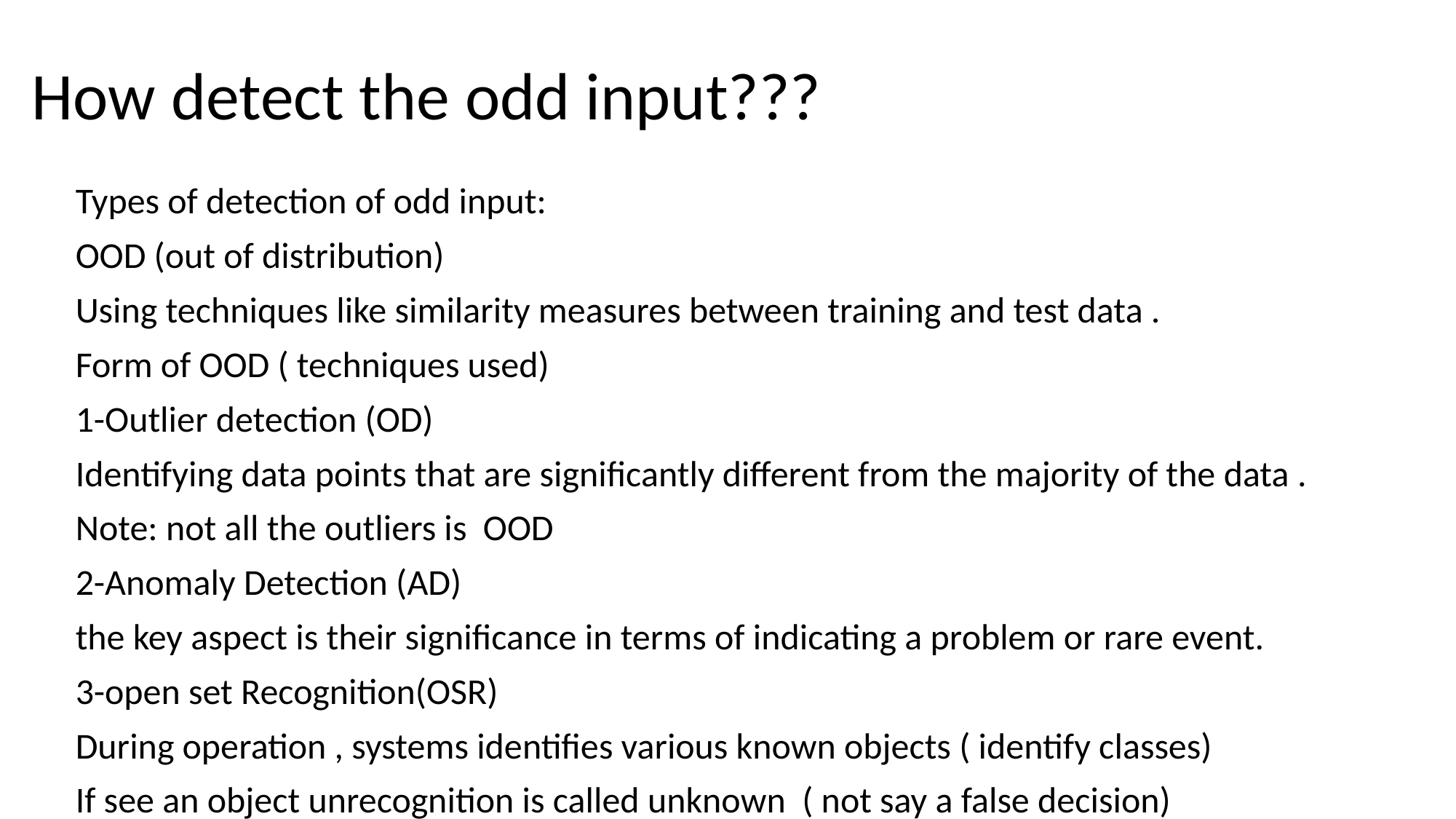

# How detect the odd input???
Types of detection of odd input:
OOD (out of distribution)
Using techniques like similarity measures between training and test data .
Form of OOD ( techniques used)
1-Outlier detection (OD)
Identifying data points that are significantly different from the majority of the data .
Note: not all the outliers is  OOD
2-Anomaly Detection (AD)
the key aspect is their significance in terms of indicating a problem or rare event.
3-open set Recognition(OSR)
During operation , systems identifies various known objects ( identify classes)
If see an object unrecognition is called unknown  ( not say a false decision)